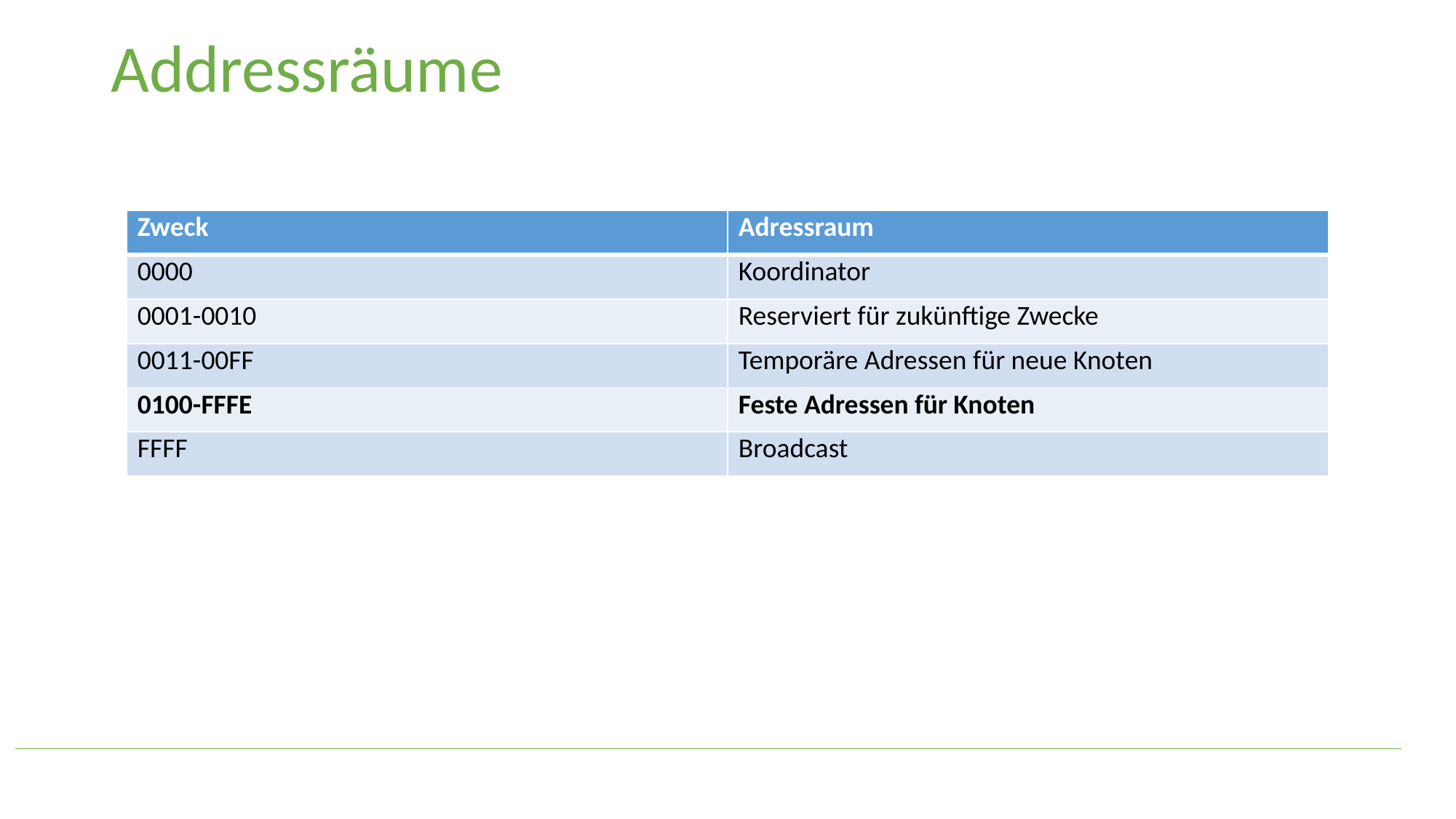

# Addressräume
| Zweck | Adressraum |
| --- | --- |
| 0000 | Koordinator |
| 0001-0010 | Reserviert für zukünftige Zwecke |
| 0011-00FF | Temporäre Adressen für neue Knoten |
| 0100-FFFE | Feste Adressen für Knoten |
| FFFF | Broadcast |